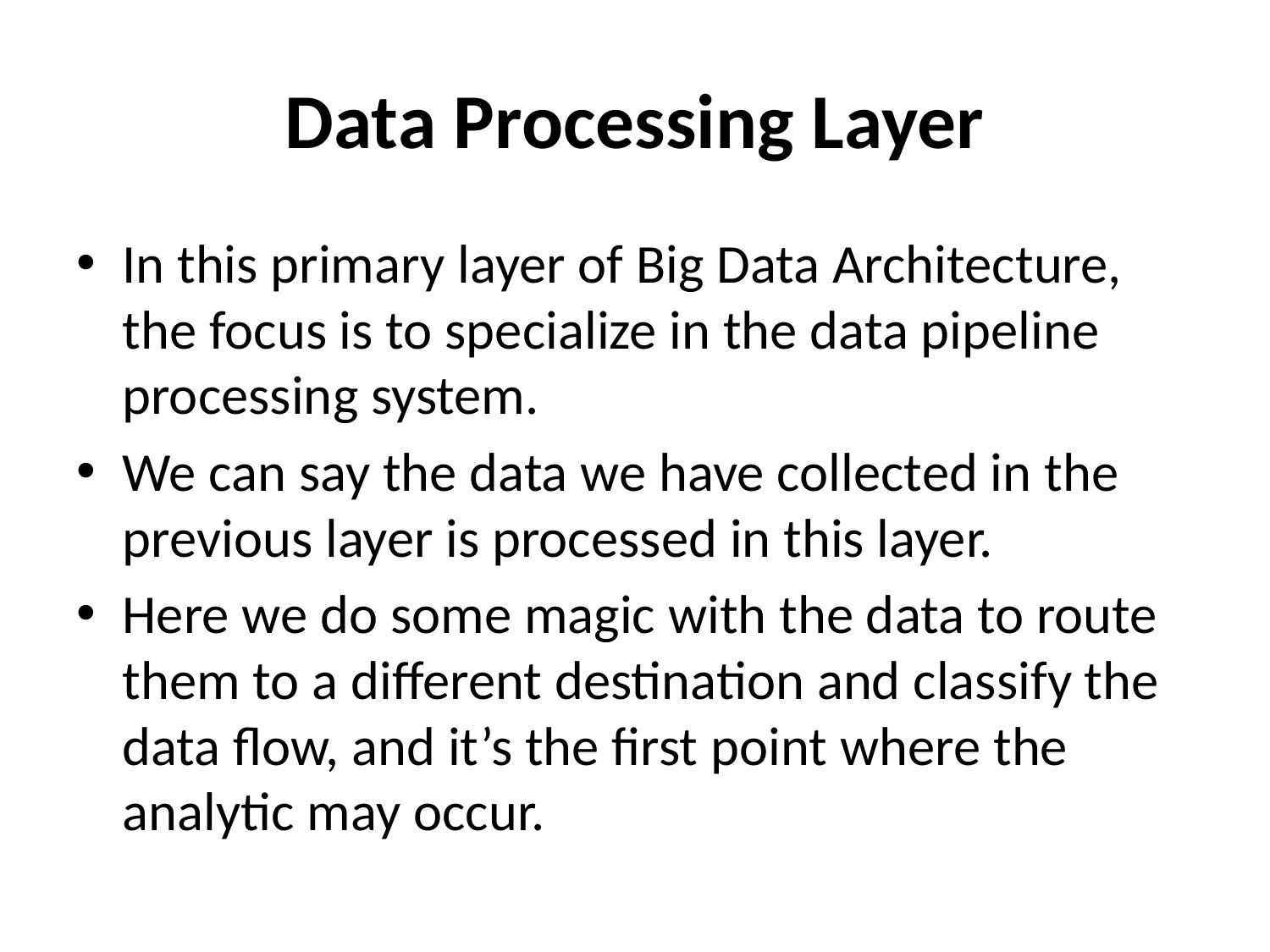

# Data Processing Layer
In this primary layer of Big Data Architecture, the focus is to specialize in the data pipeline processing system.
We can say the data we have collected in the previous layer is processed in this layer.
Here we do some magic with the data to route them to a different destination and classify the data flow, and it’s the first point where the analytic may occur.